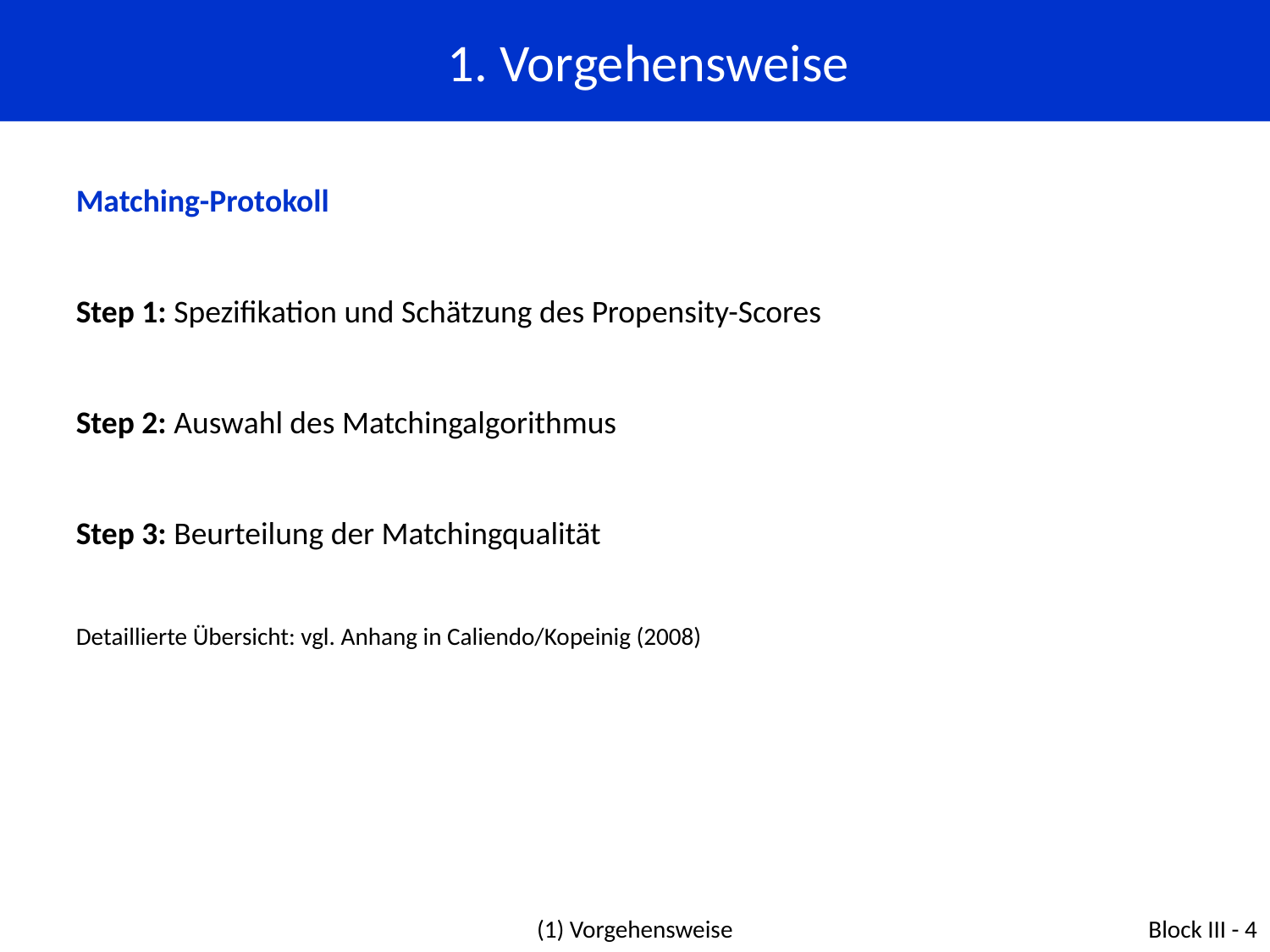

1. Vorgehensweise
Matching-Protokoll

Step 1: Spezifikation und Schätzung des Propensity-Scores

Step 2: Auswahl des Matchingalgorithmus

Step 3: Beurteilung der Matchingqualität

Detaillierte Übersicht: vgl. Anhang in Caliendo/Kopeinig (2008)

(1) Vorgehensweise
Block III - 4